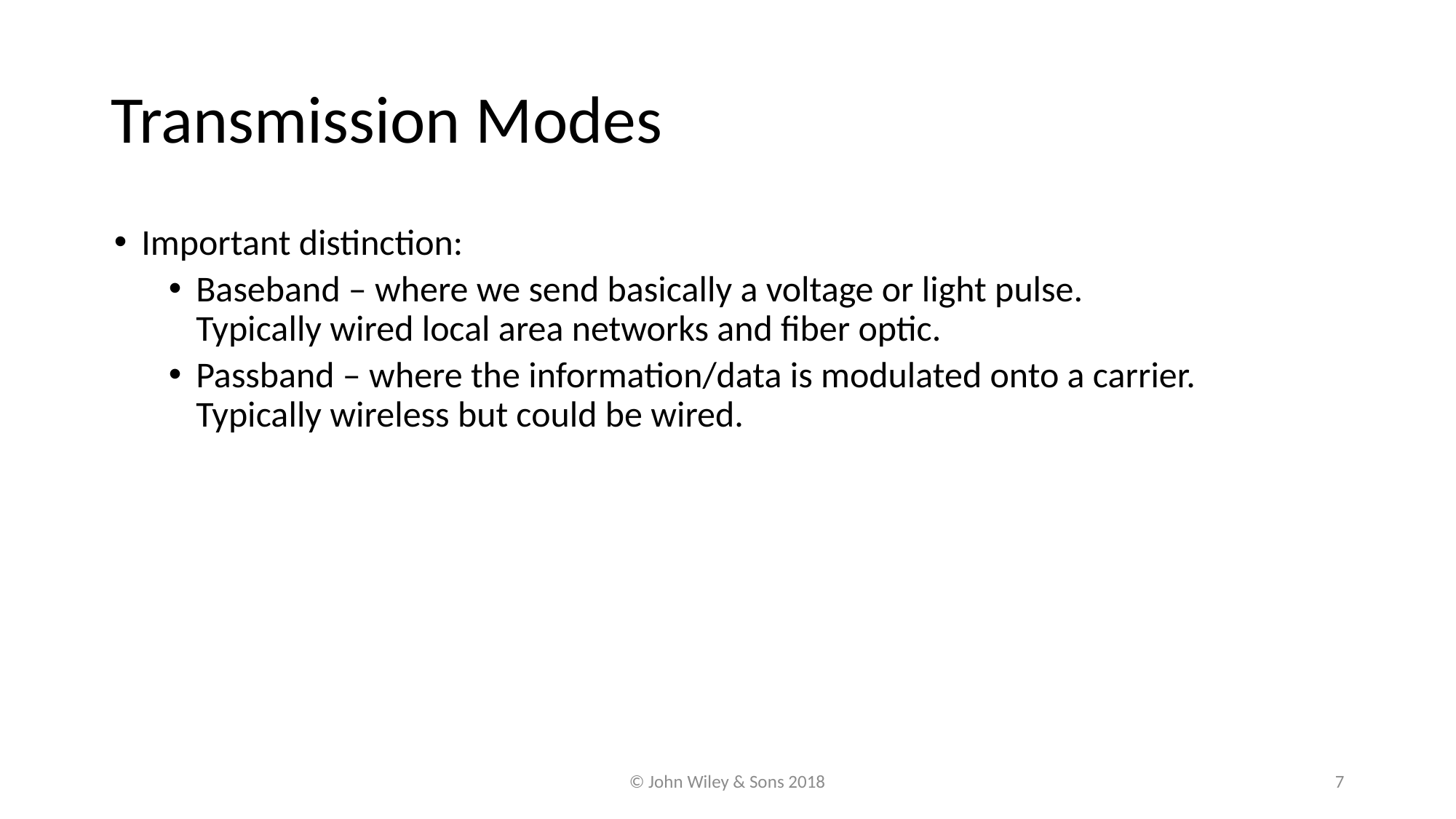

# Transmission Modes
Important distinction:
Baseband – where we send basically a voltage or light pulse.
Typically wired local area networks and fiber optic.
Passband – where the information/data is modulated onto a carrier.
Typically wireless but could be wired.

© John Wiley & Sons 2018
7